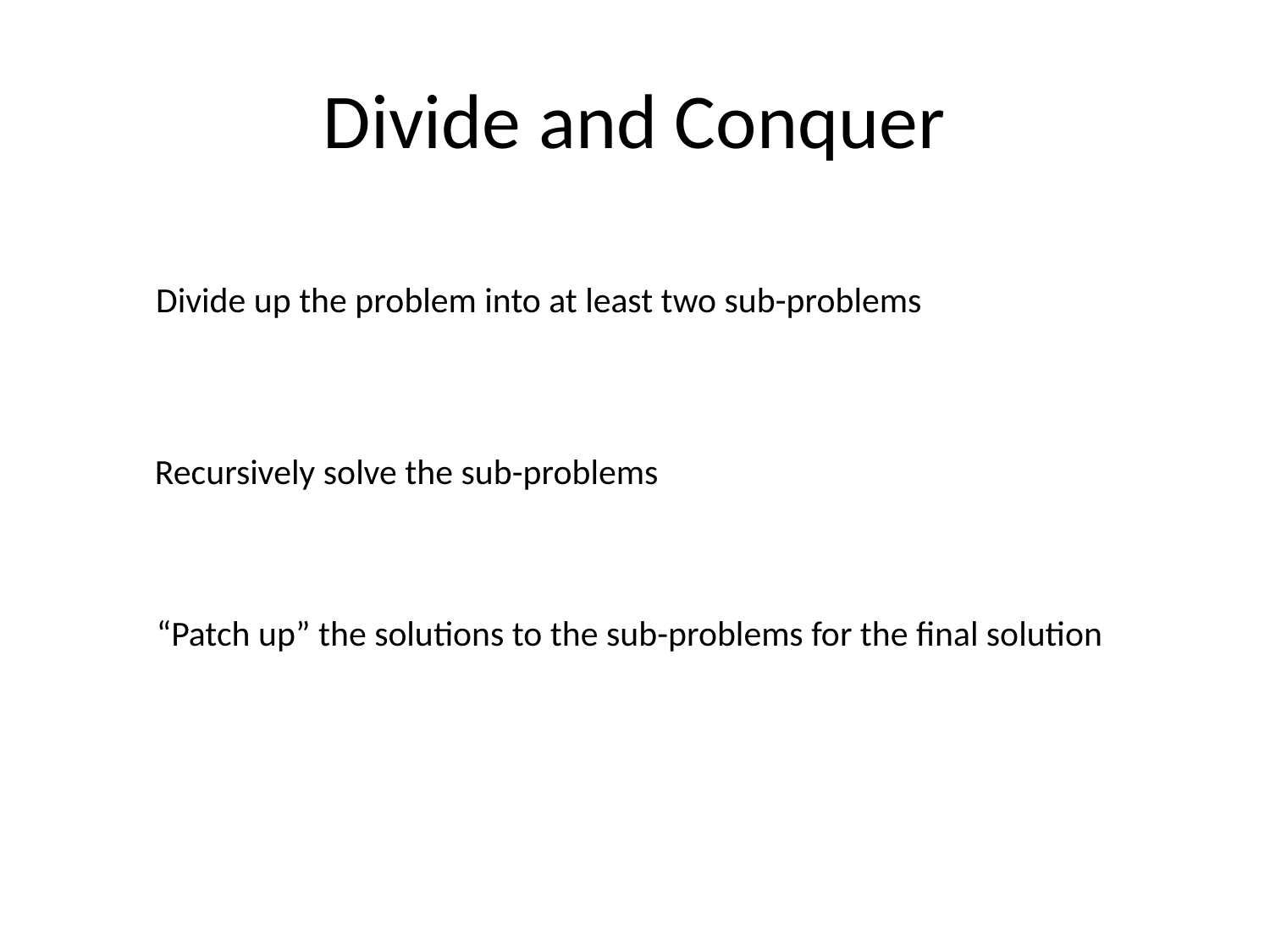

# Divide and Conquer
Divide up the problem into at least two sub-problems
Recursively solve the sub-problems
“Patch up” the solutions to the sub-problems for the final solution